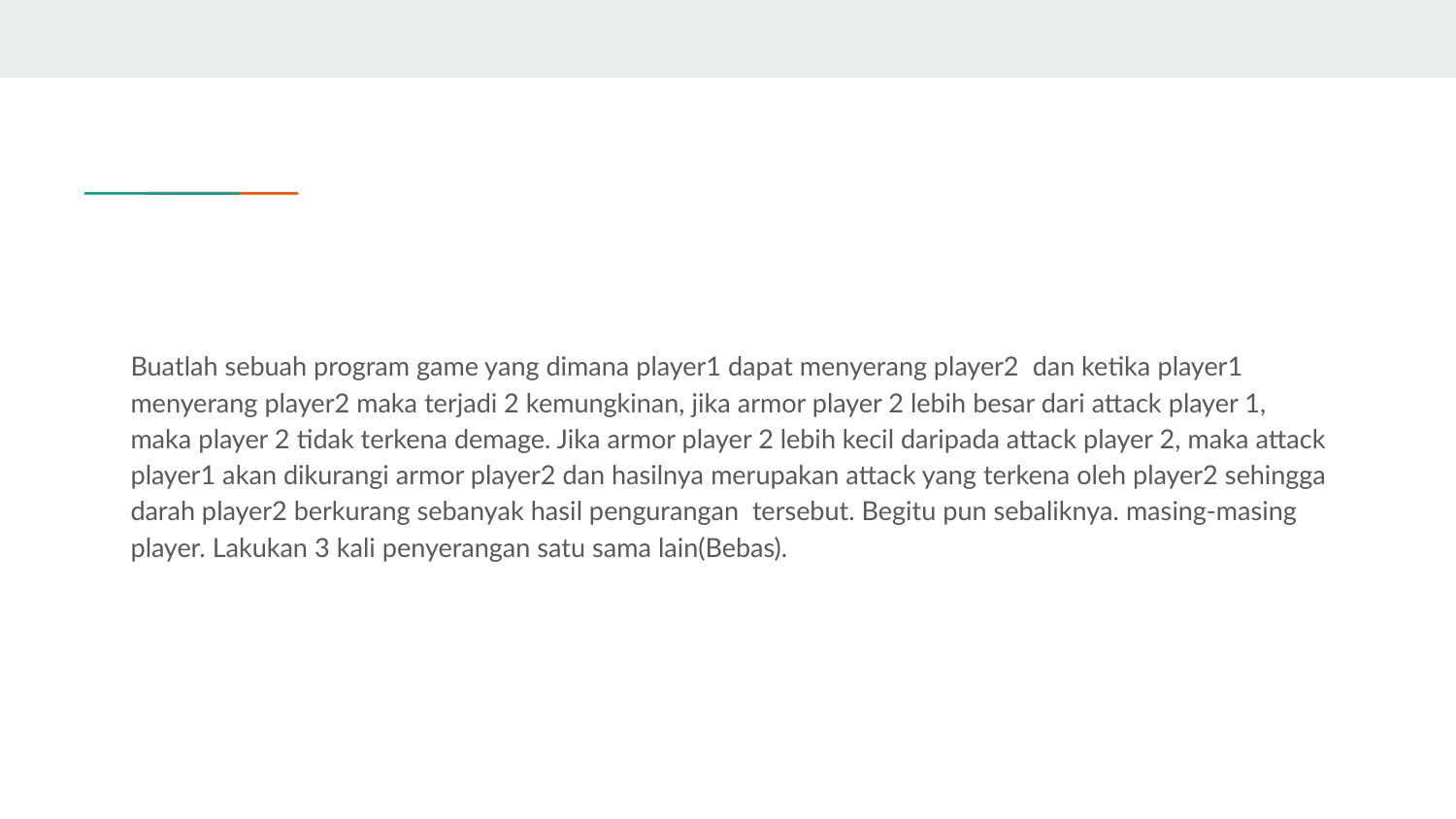

#
Buatlah sebuah program game yang dimana player1 dapat menyerang player2  dan ketika player1 menyerang player2 maka terjadi 2 kemungkinan, jika armor player 2 lebih besar dari attack player 1, maka player 2 tidak terkena demage. Jika armor player 2 lebih kecil daripada attack player 2, maka attack player1 akan dikurangi armor player2 dan hasilnya merupakan attack yang terkena oleh player2 sehingga darah player2 berkurang sebanyak hasil pengurangan  tersebut. Begitu pun sebaliknya. masing-masing player. Lakukan 3 kali penyerangan satu sama lain(Bebas).